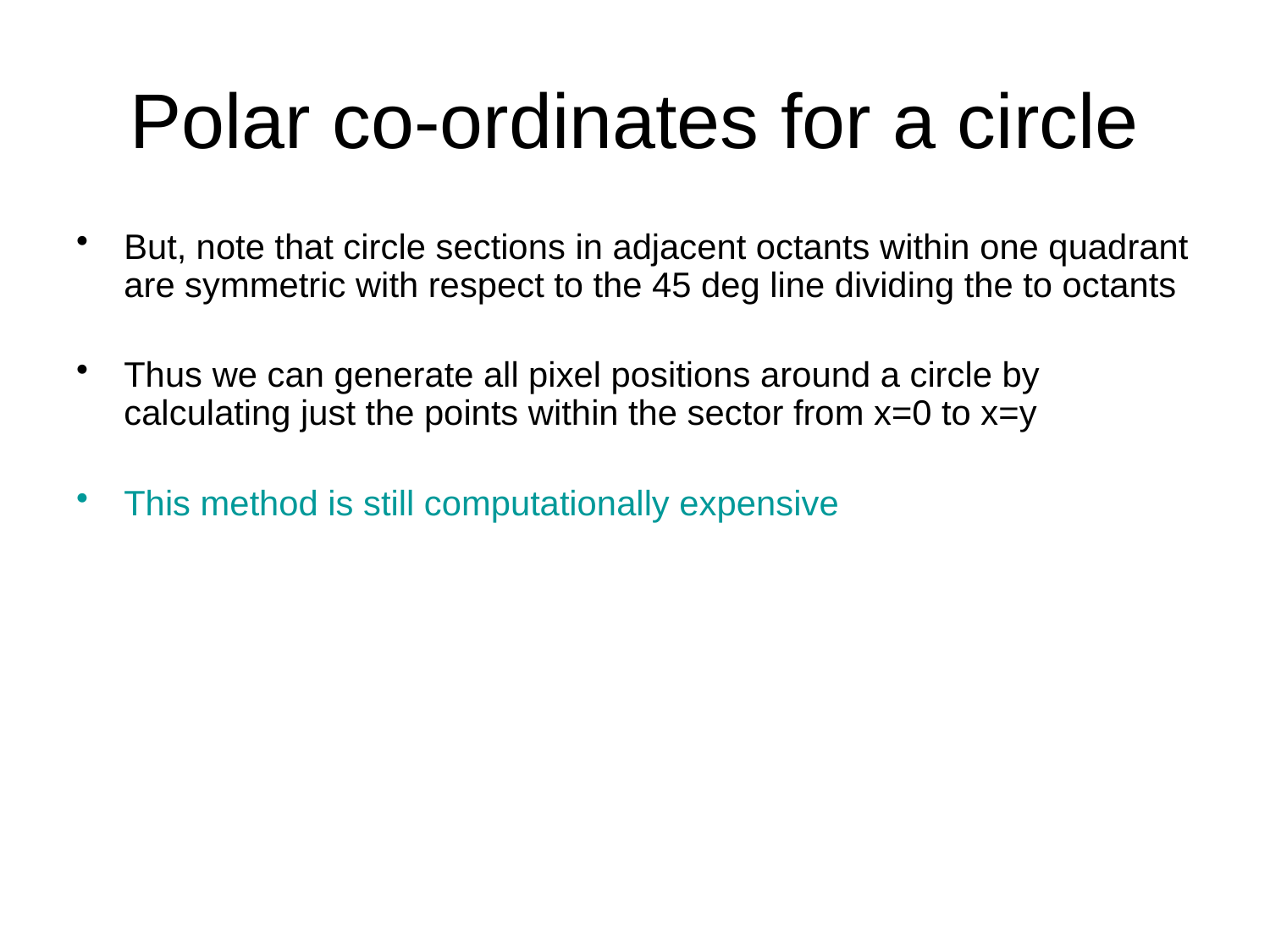

# Polar co-ordinates for a circle
But, note that circle sections in adjacent octants within one quadrant are symmetric with respect to the 45 deg line dividing the to octants

Thus we can generate all pixel positions around a circle by calculating just the points within the sector from x=0 to x=y

This method is still computationally expensive